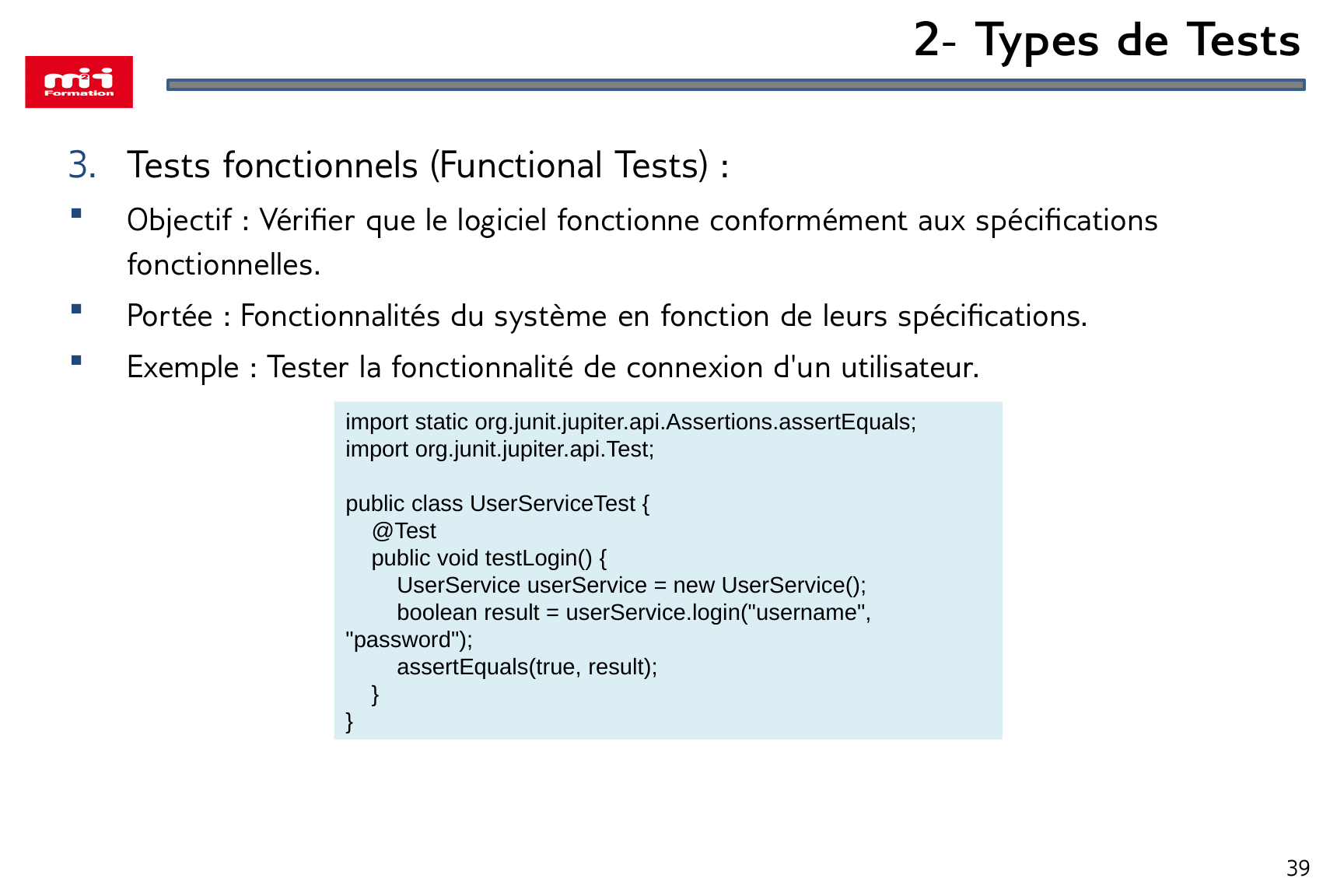

2- Types de Tests
Tests fonctionnels (Functional Tests) :
Objectif : Vérifier que le logiciel fonctionne conformément aux spécifications fonctionnelles.
Portée : Fonctionnalités du système en fonction de leurs spécifications.
Exemple : Tester la fonctionnalité de connexion d'un utilisateur.
import static org.junit.jupiter.api.Assertions.assertEquals;
import org.junit.jupiter.api.Test;

public class UserServiceTest {
    @Test
    public void testLogin() {
        UserService userService = new UserService();
        boolean result = userService.login("username", "password");
        assertEquals(true, result);
    }
}
39